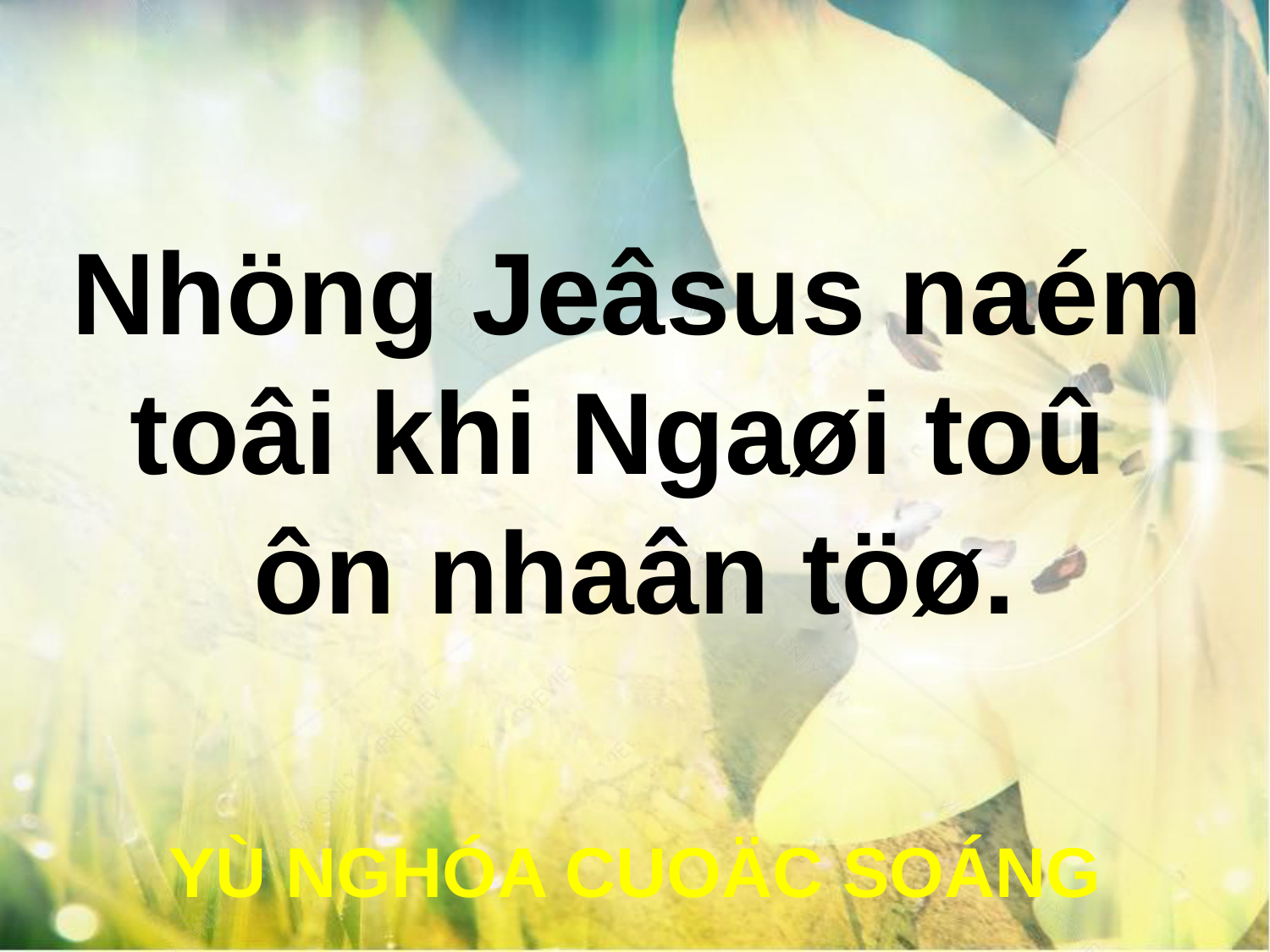

Nhöng Jeâsus naém
toâi khi Ngaøi toû
ôn nhaân töø.
YÙ NGHÓA CUOÄC SOÁNG